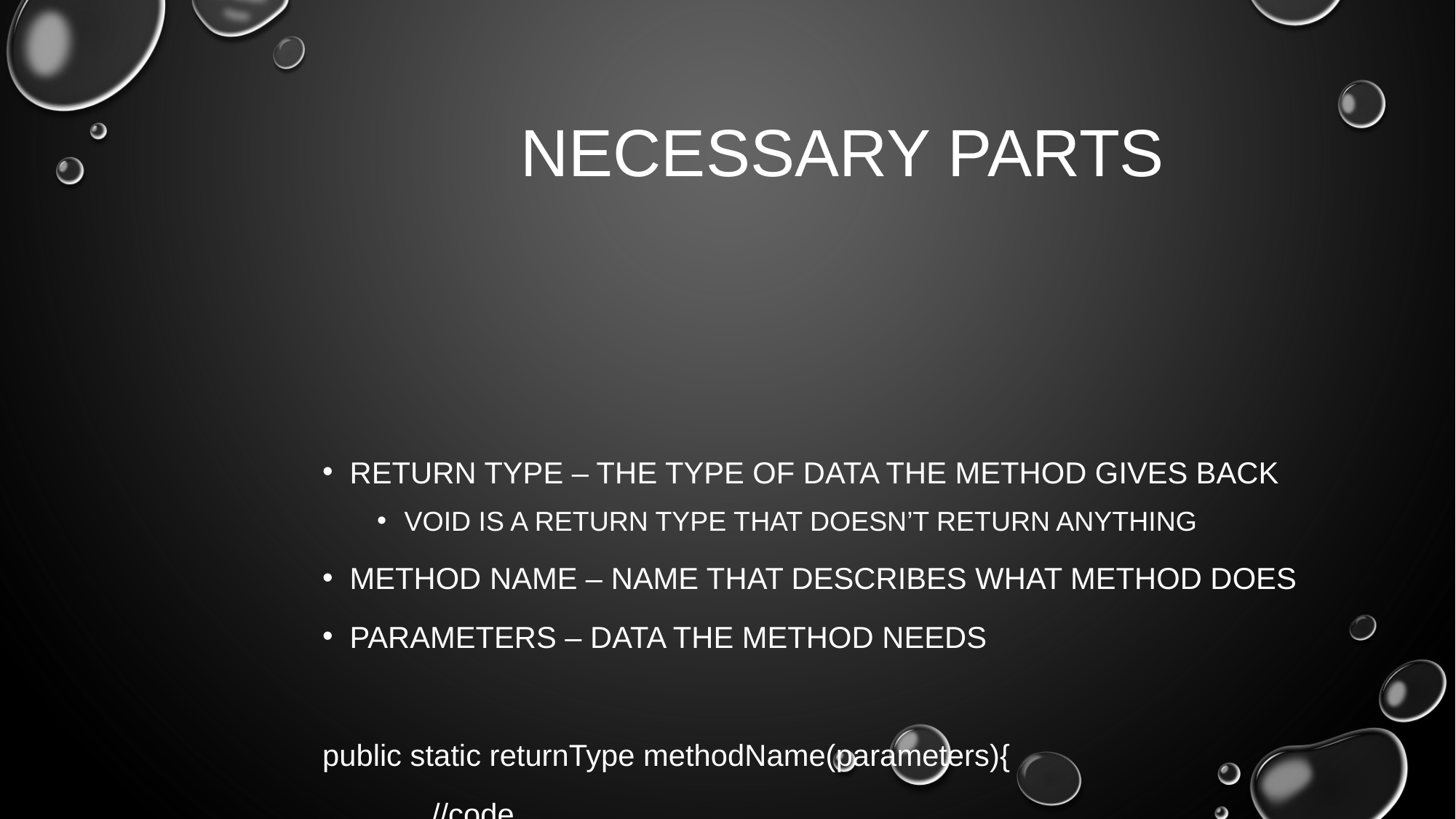

# Necessary parts
Return type – the type of data the method gives back
Void is a return type that doesn’t return anything
Method name – Name that DESCRIBES what method does
Parameters – data the method needs

public static returnType methodName(parameters){
	//code
}